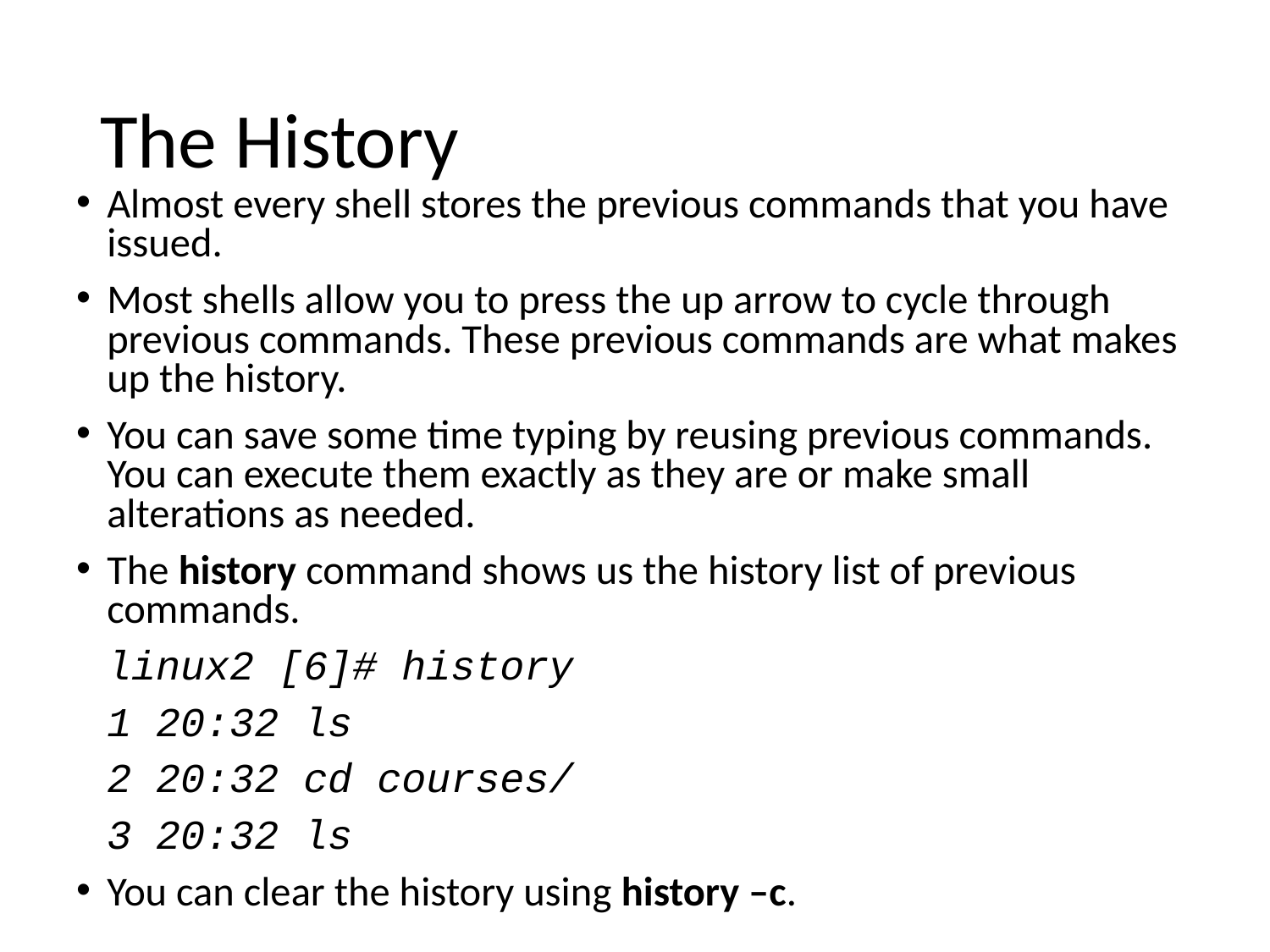

# The History
Almost every shell stores the previous commands that you have issued.
Most shells allow you to press the up arrow to cycle through previous commands. These previous commands are what makes up the history.
You can save some time typing by reusing previous commands.  You can execute them exactly as they are or make small alterations as needed.
The history command shows us the history list of previous commands.
	linux2 [6]# history
	1 20:32 ls
	2 20:32 cd courses/
	3 20:32 ls
You can clear the history using history –c.